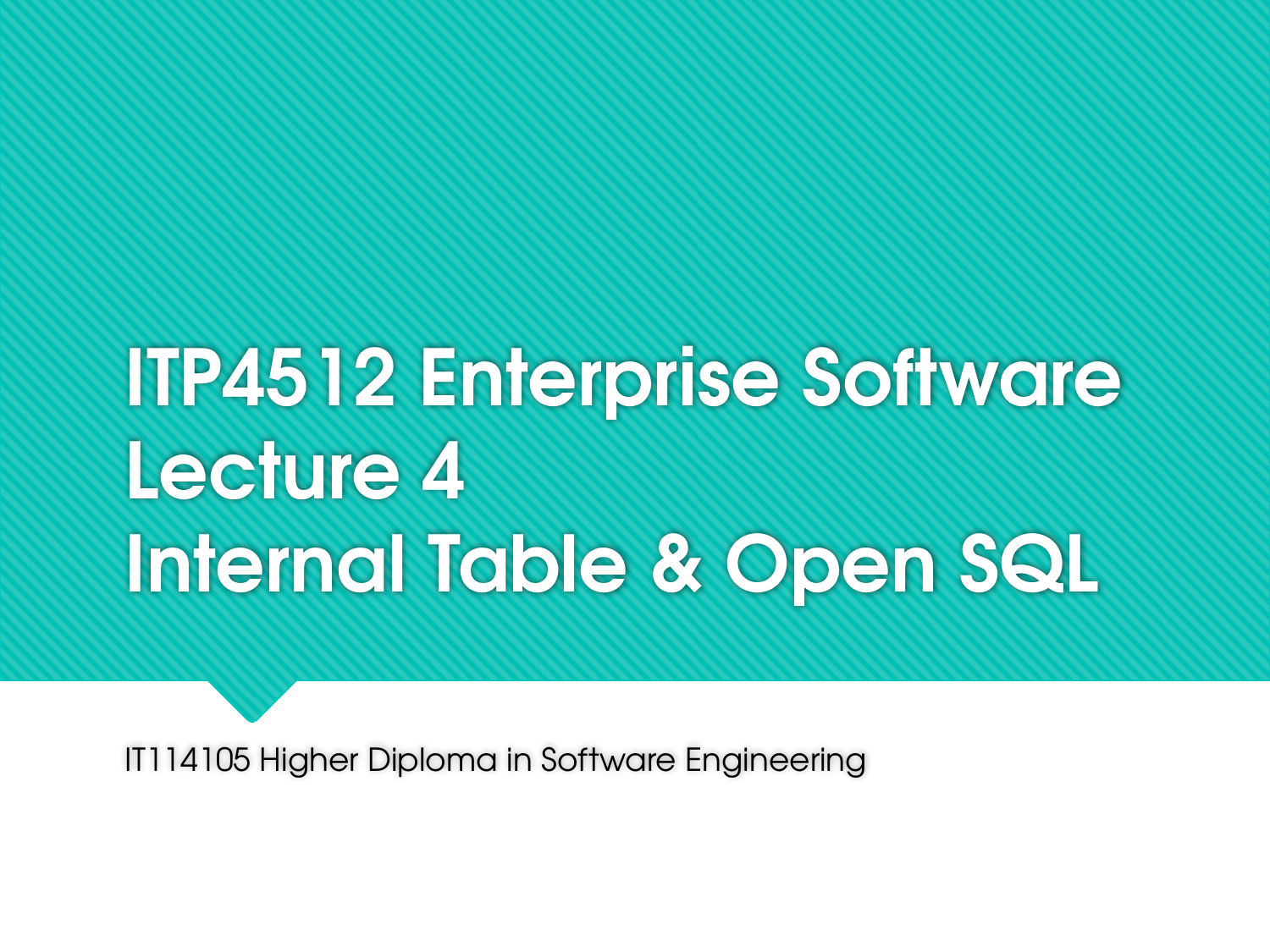

# ITP4512 Enterprise Software Lecture 4 Internal Table & Open SQL
IT114105 Higher Diploma in Software Engineering